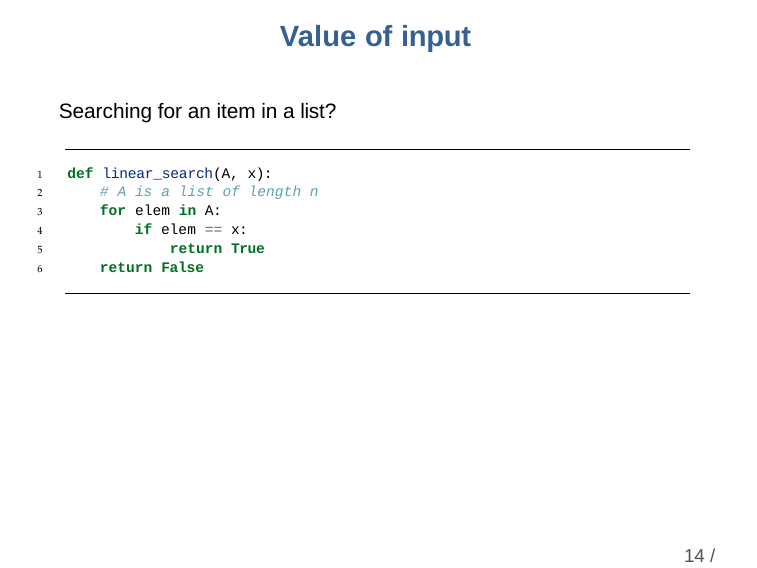

# Value of input
Searching for an item in a list?

1	def linear_search(A, x):

2
3
4
5
6
# A is a list of length n
for elem in A:
if elem == x:
return True return False

14 / 31